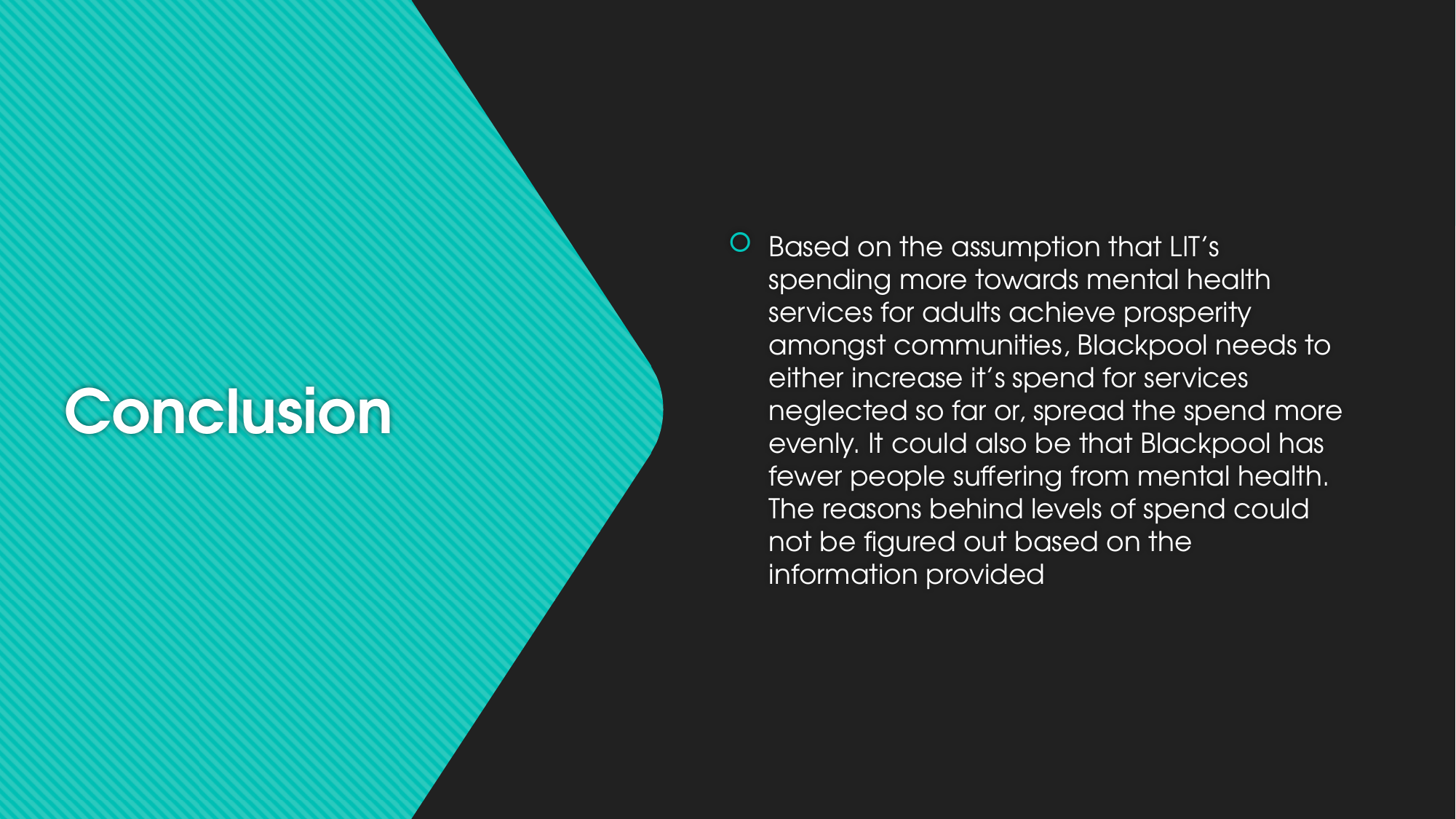

Based on the assumption that LIT’s spending more towards mental health services for adults achieve prosperity amongst communities, Blackpool needs to either increase it’s spend for services neglected so far or, spread the spend more evenly. It could also be that Blackpool has fewer people suffering from mental health. The reasons behind levels of spend could not be figured out based on the information provided
# Conclusion